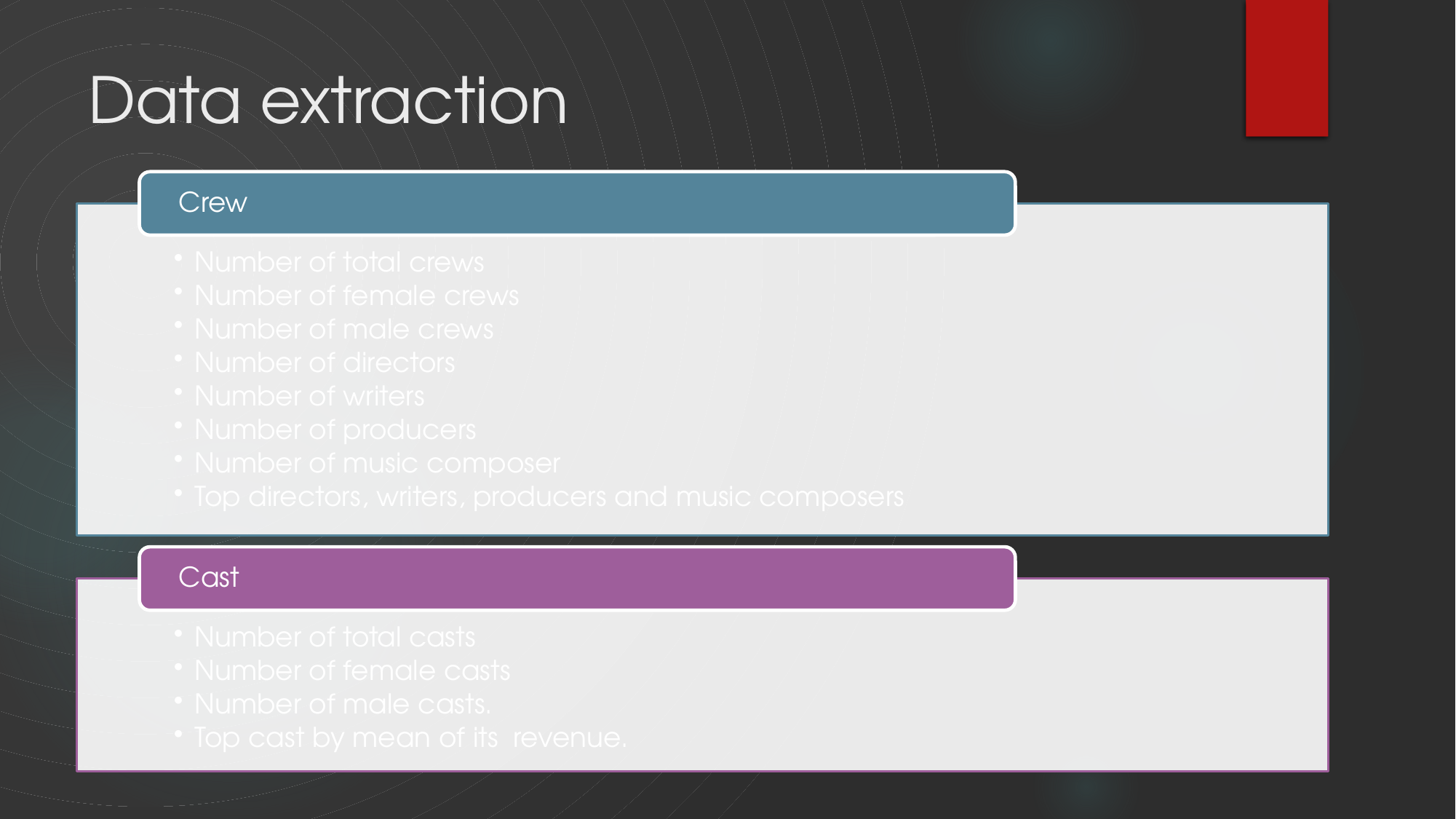

# Data extraction
Number of total crews
Number of female crews
Number of male crews
Number of directors
Number of writers
Number of producers
Number of music composer
Top directors, writers, producers and music composers
Crew
Number of total casts
Number of female casts
Number of male casts.
Top cast by mean of its  revenue.
Cast